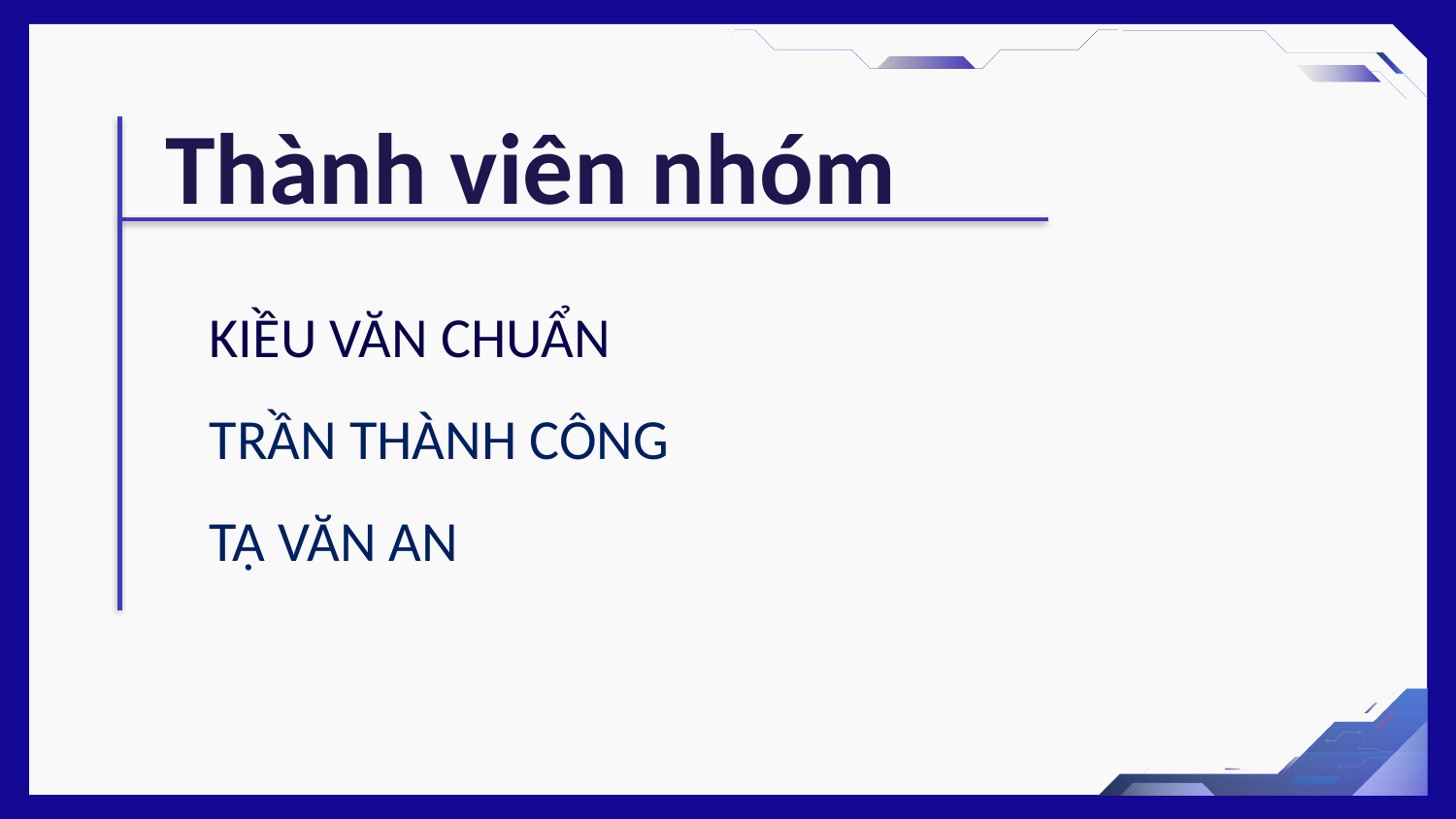

# Thành viên nhóm
KIỀU VĂN CHUẨN
TRẦN THÀNH CÔNG
TẠ VĂN AN